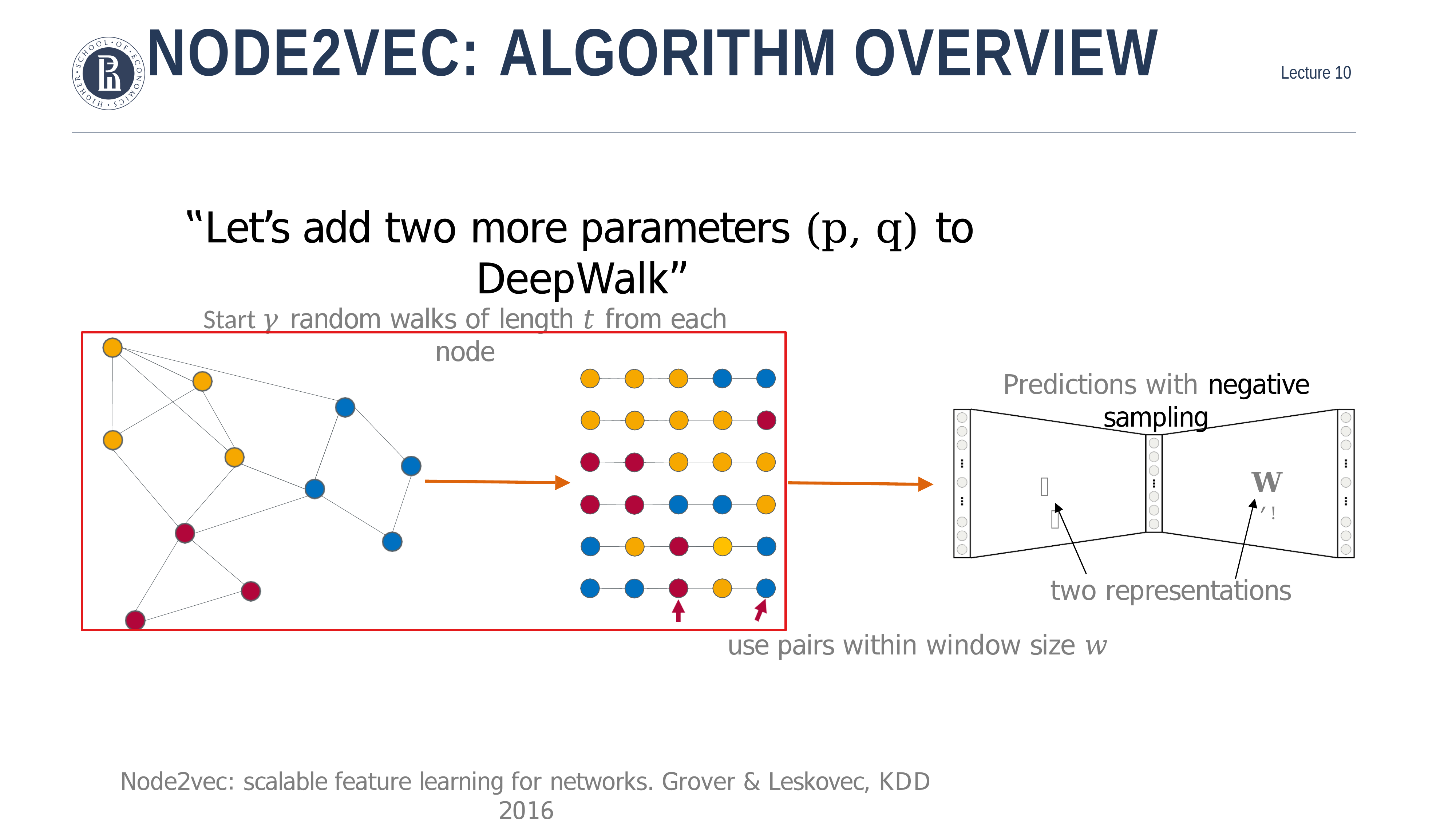

# Node2vec: algorithm overview

“Let’s add two more parameters (p, q) to DeepWalk”
Start 𝛾 random walks of length 𝑡 from each node

Predictions with negative sampling

𝐖′!
𝐖

two representations
use pairs within window size 𝑤
Node2vec: scalable feature learning for networks. Grover & Leskovec, KDD 2016